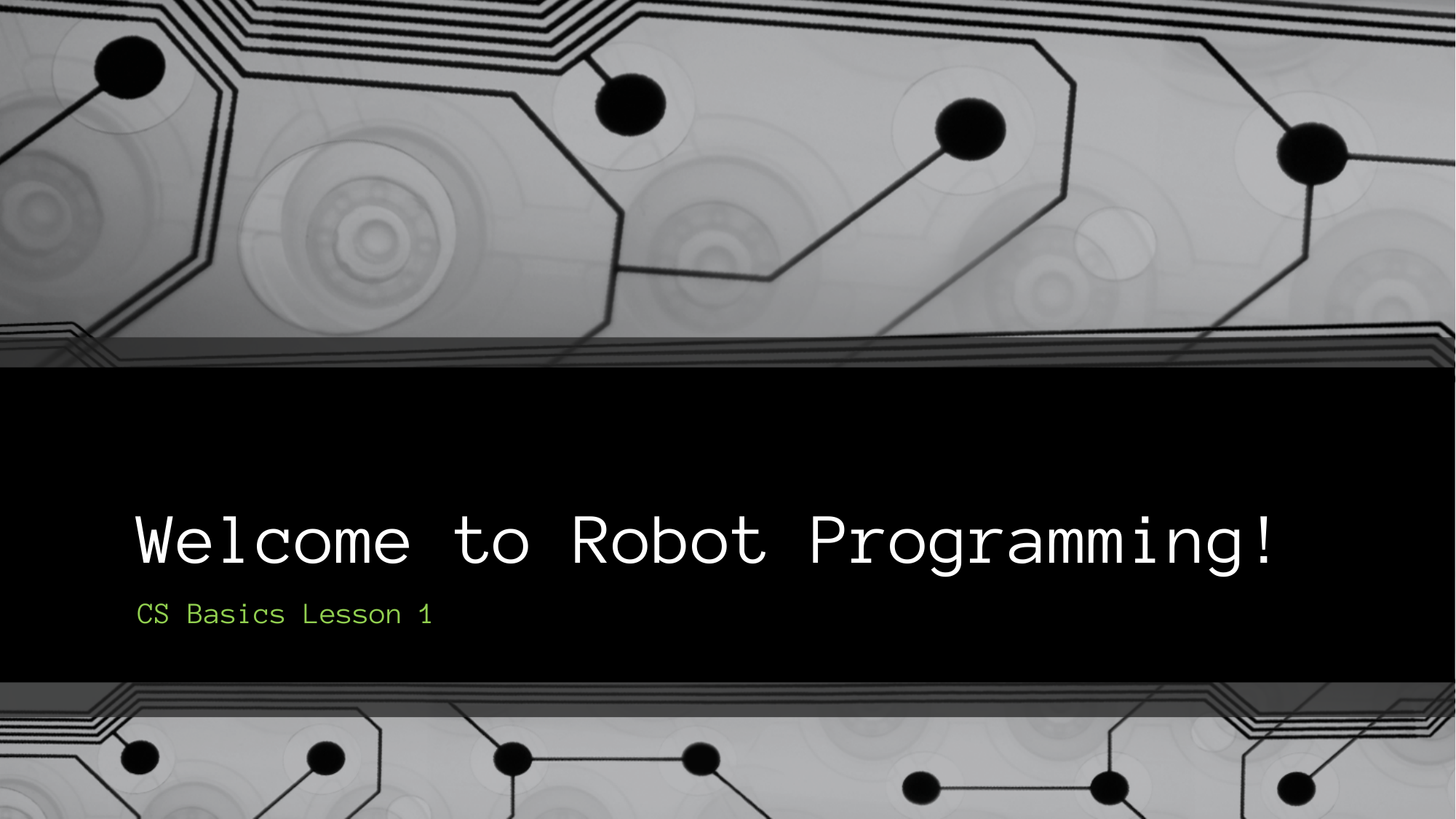

# Welcome to Robot Programming!
CS Basics Lesson 1